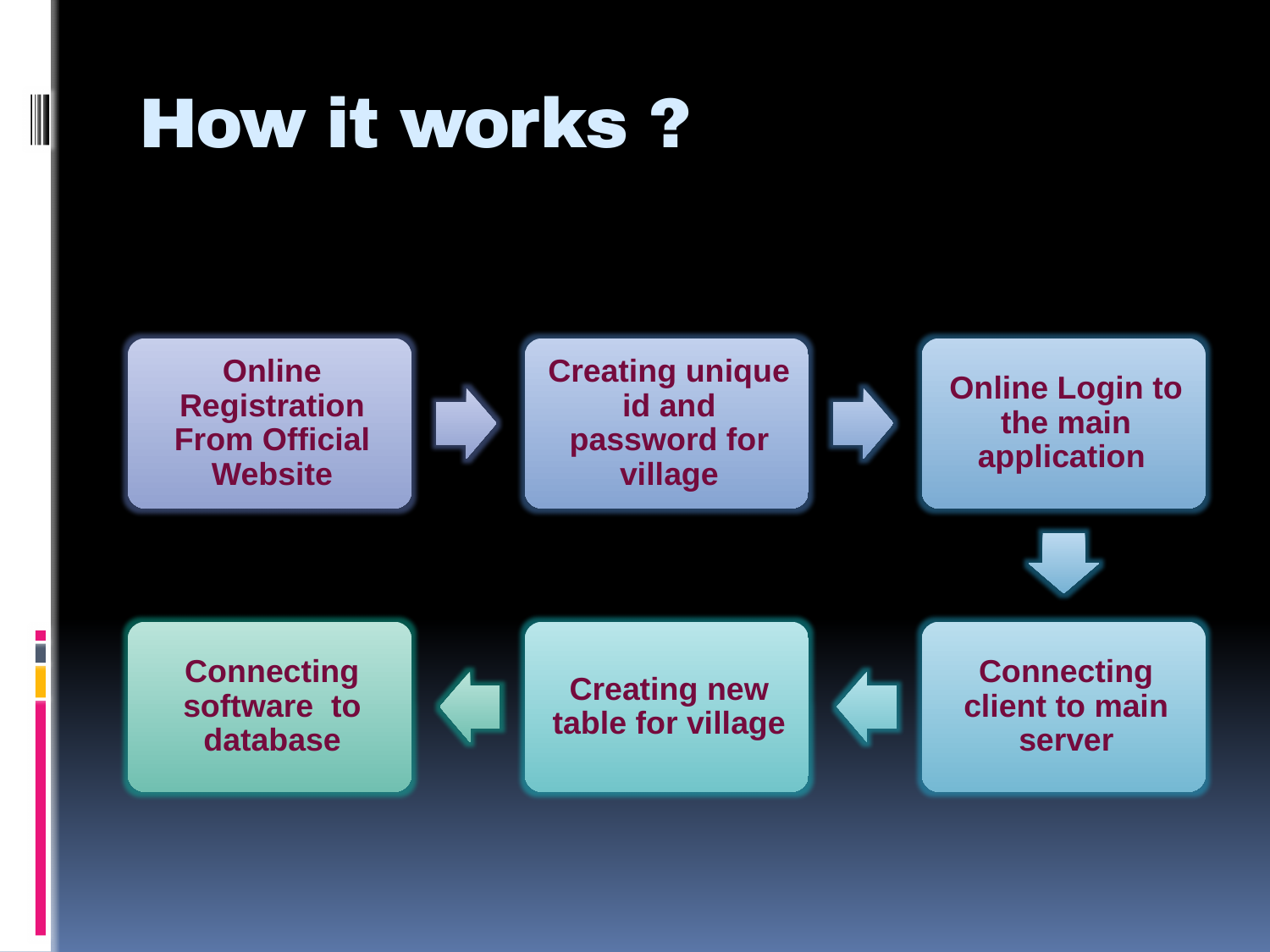

# How it works ?
Online Registration From Official Website

Creating unique id and password for village

Online Login to the main application

Connecting client to main server

Creating new table for village

Connecting software  to database